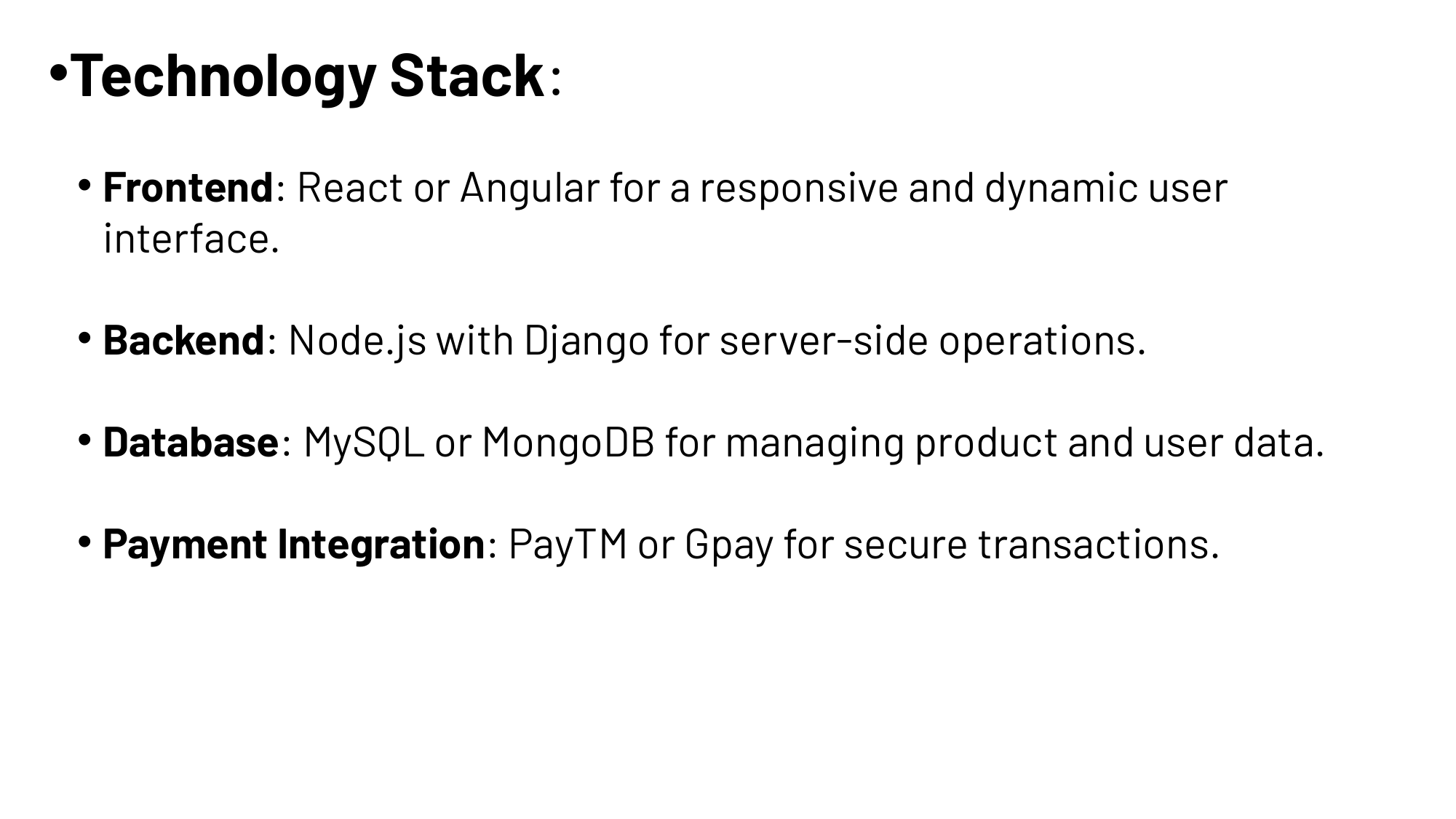

Technology Stack:

Frontend: React or Angular for a responsive and dynamic user interface.

Backend: Node.js with Django for server-side operations.

Database: MySQL or MongoDB for managing product and user data.

Payment Integration: PayTM or Gpay for secure transactions.